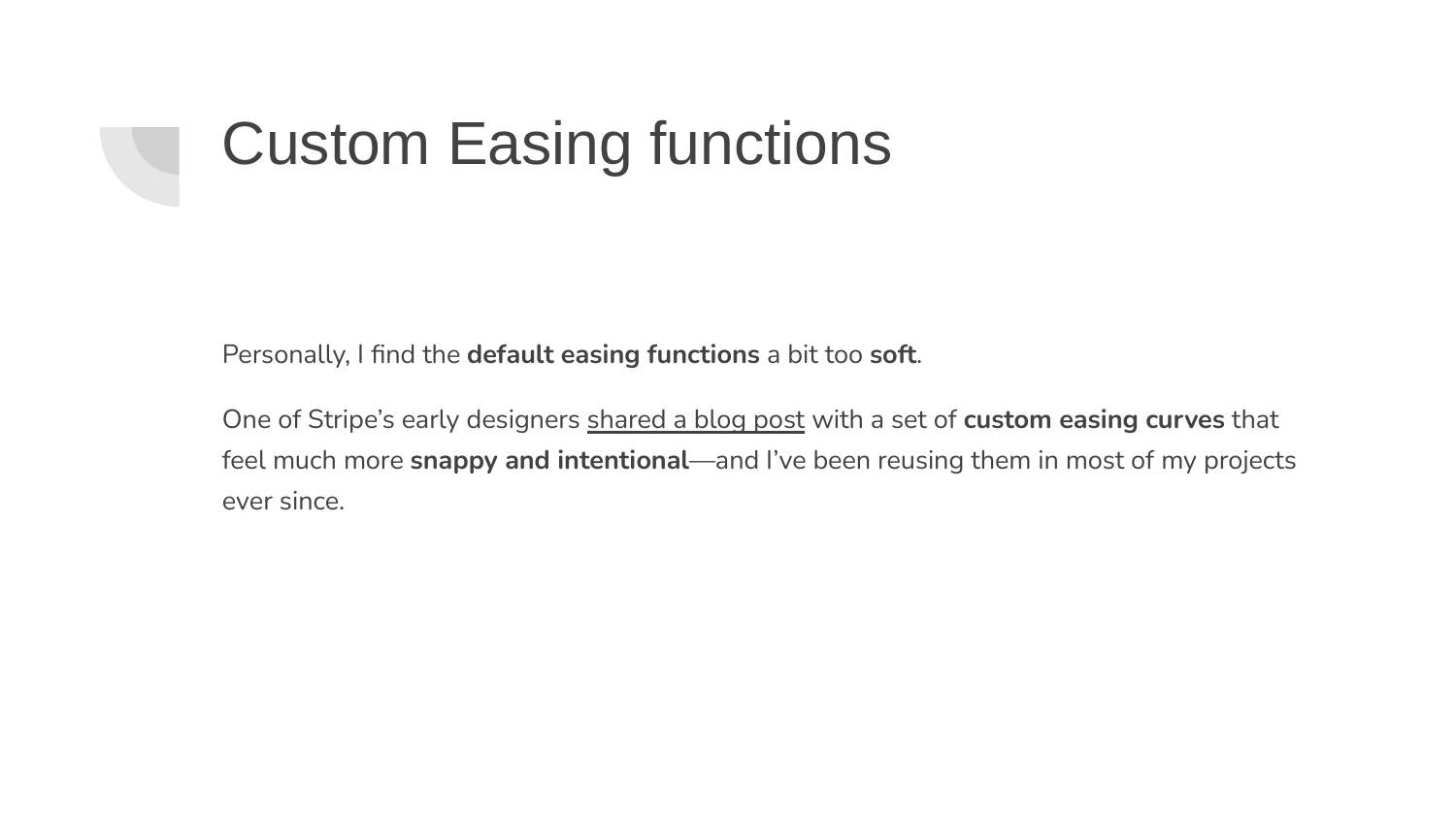

# Custom Easing functions
Personally, I find the default easing functions a bit too soft.
One of Stripe’s early designers shared a blog post with a set of custom easing curves that feel much more snappy and intentional—and I’ve been reusing them in most of my projects ever since.